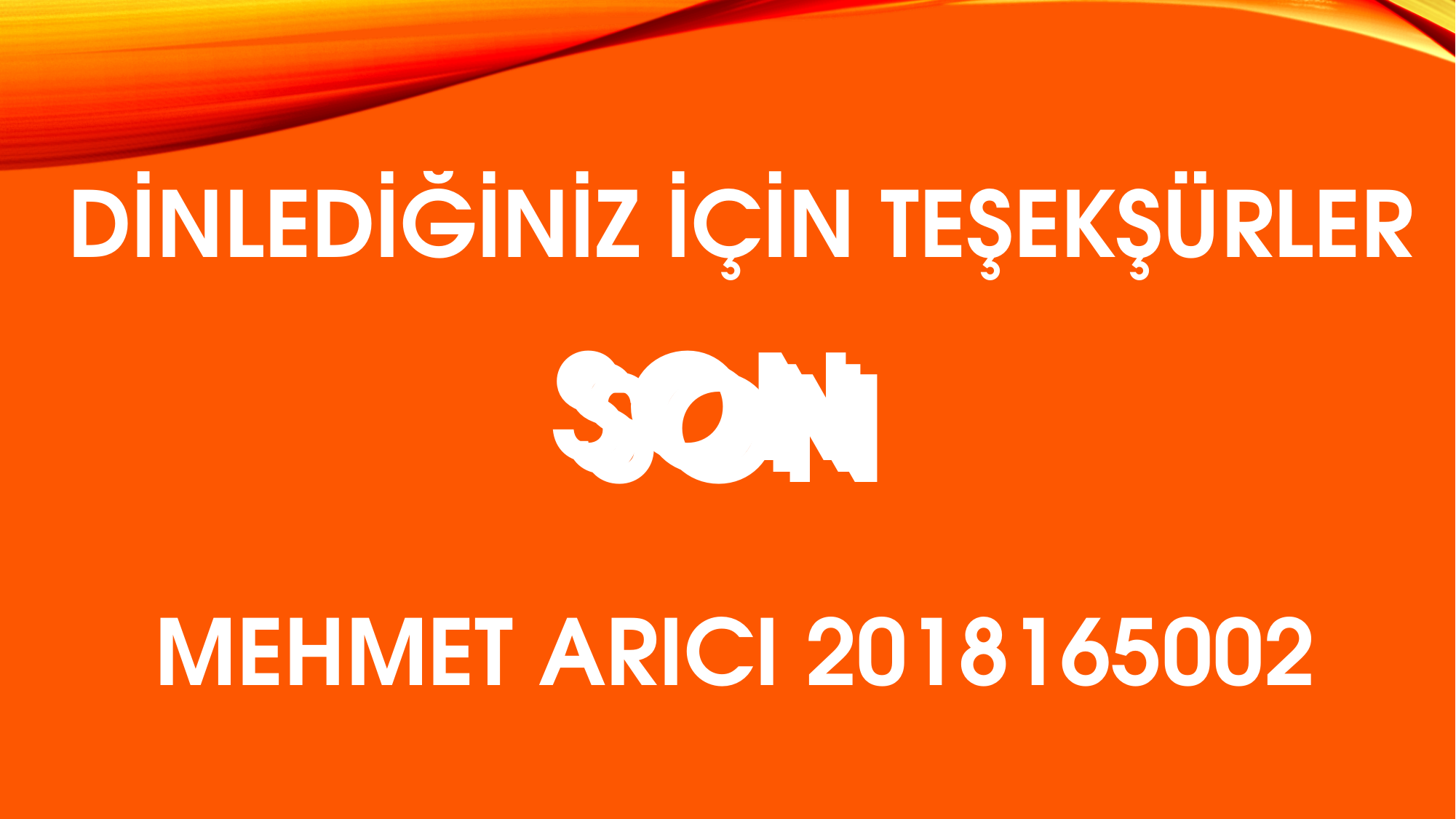

DİNLEDİĞİNİZ İÇİN TEŞEKŞÜRLER
MEHMET ARICI 2018165002
SON
SON
SON